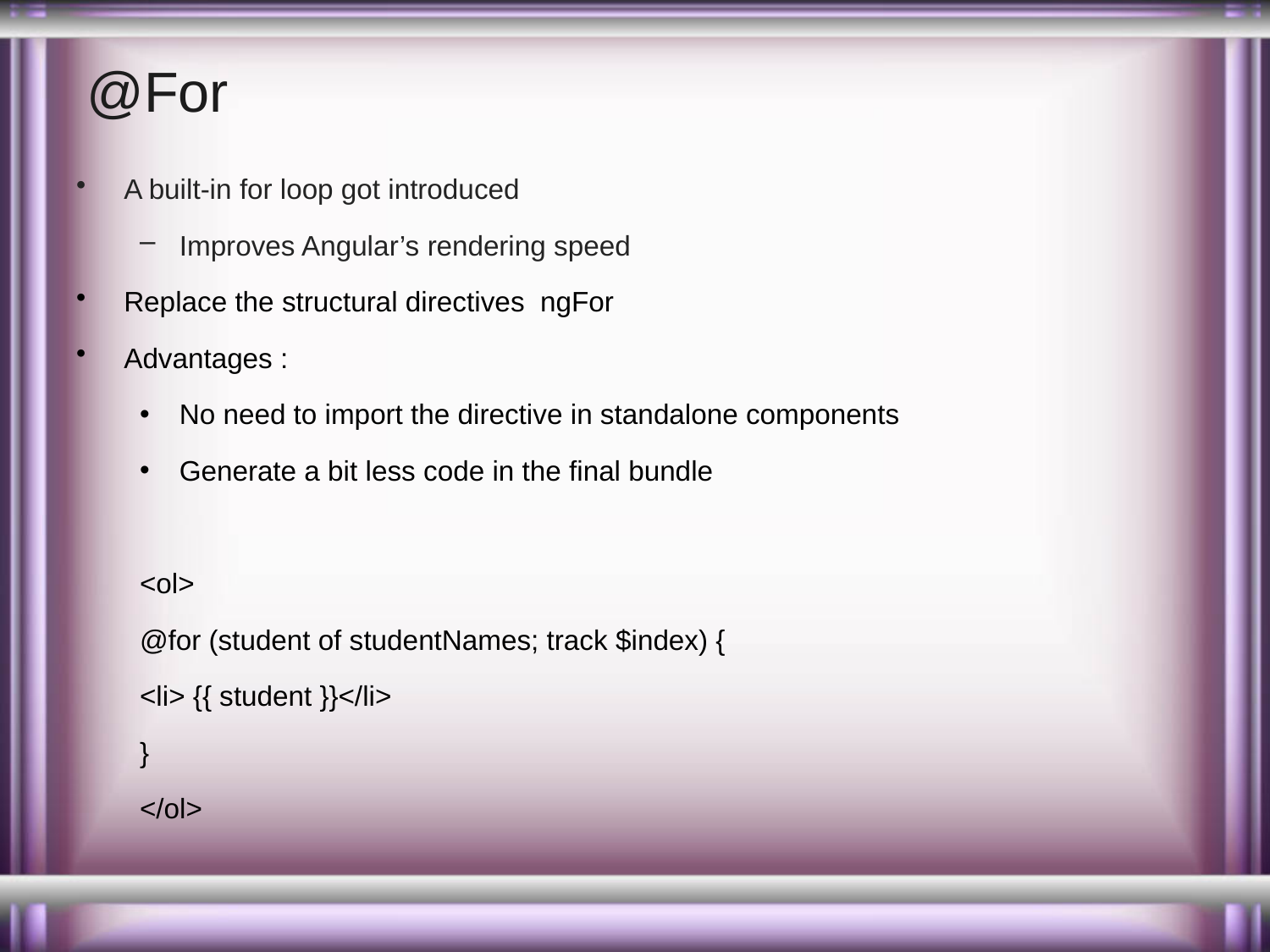

# @For
A built-in for loop got introduced
Improves Angular’s rendering speed
Replace the structural directives  ngFor
Advantages :
No need to import the directive in standalone components
Generate a bit less code in the final bundle

<ol>
@for (student of studentNames; track $index) {
<li> {{ student }}</li>
}
</ol>